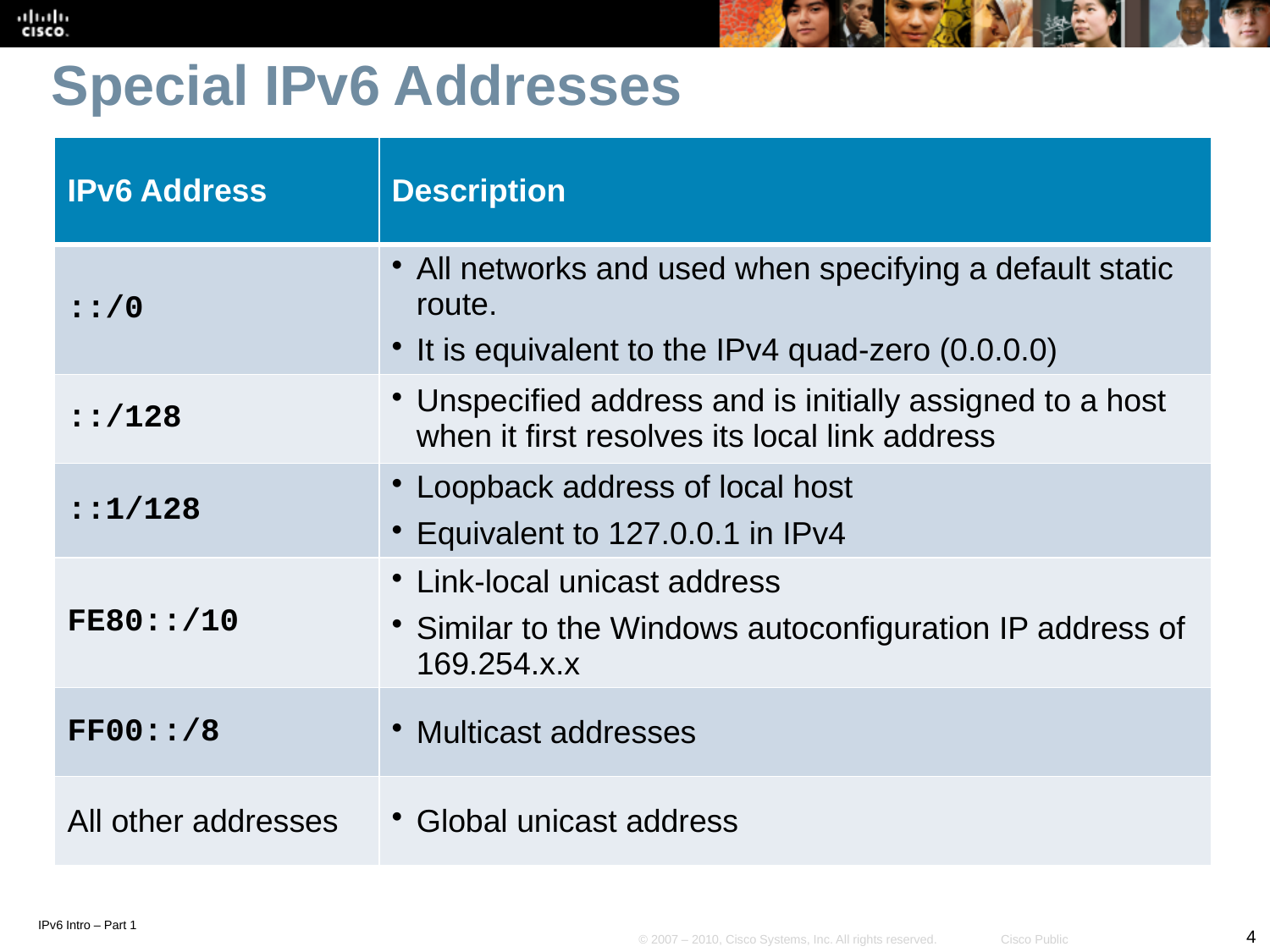

# Special IPv6 Addresses
| IPv6 Address | Description |
| --- | --- |
| ::/0 | All networks and used when specifying a default static route. It is equivalent to the IPv4 quad-zero (0.0.0.0) |
| ::/128 | Unspecified address and is initially assigned to a host when it first resolves its local link address |
| ::1/128 | Loopback address of local host Equivalent to 127.0.0.1 in IPv4 |
| FE80::/10 | Link-local unicast address Similar to the Windows autoconfiguration IP address of 169.254.x.x |
| FF00::/8 | Multicast addresses |
| All other addresses | Global unicast address |